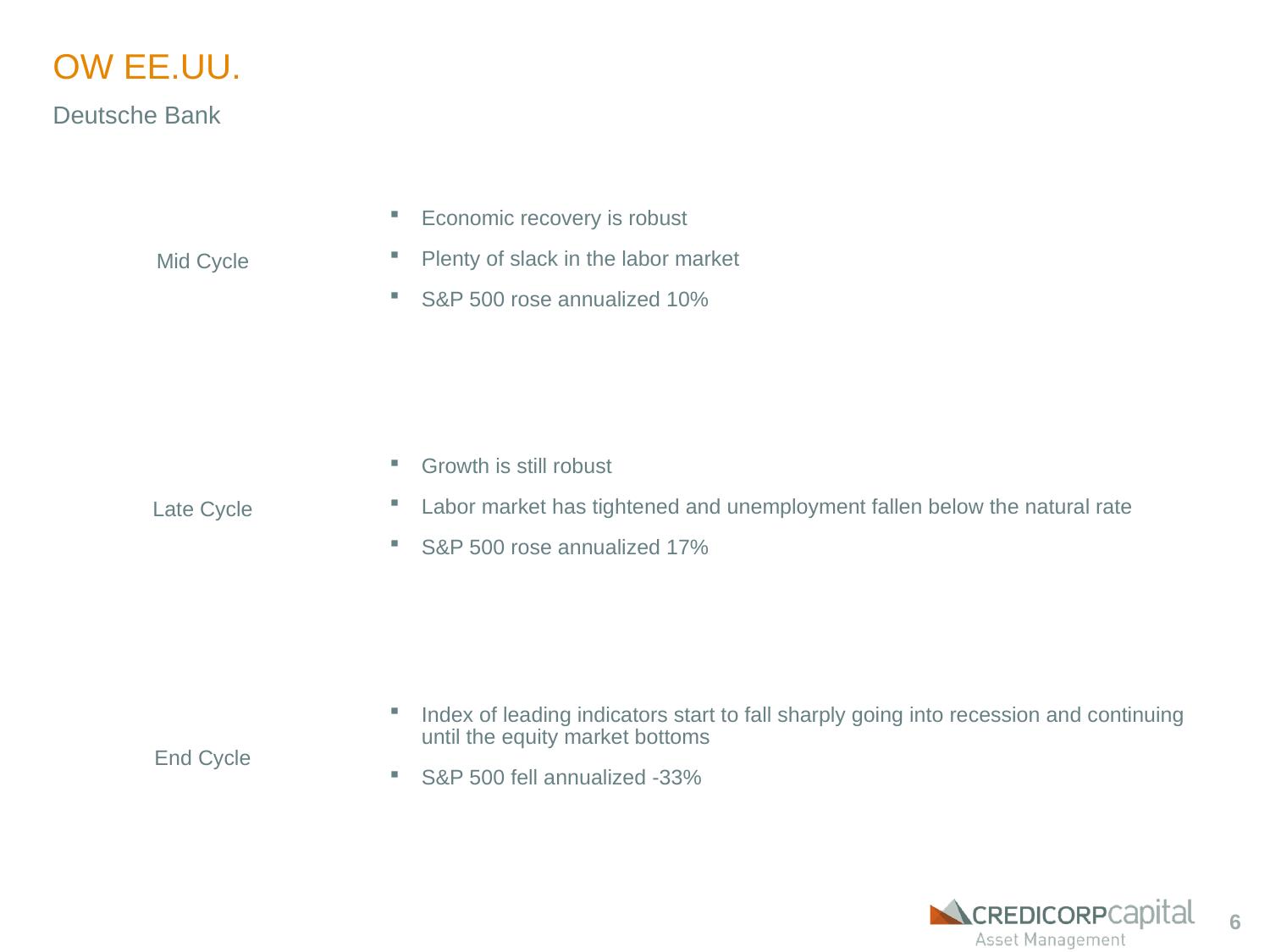

# OW EE.UU.
Deutsche Bank

Mid Cycle
Economic recovery is robust
Plenty of slack in the labor market
S&P 500 rose annualized 10%
Growth is still robust
Labor market has tightened and unemployment fallen below the natural rate
S&P 500 rose annualized 17%

Late Cycle
Index of leading indicators start to fall sharply going into recession and continuing until the equity market bottoms
S&P 500 fell annualized -33%

End Cycle
6